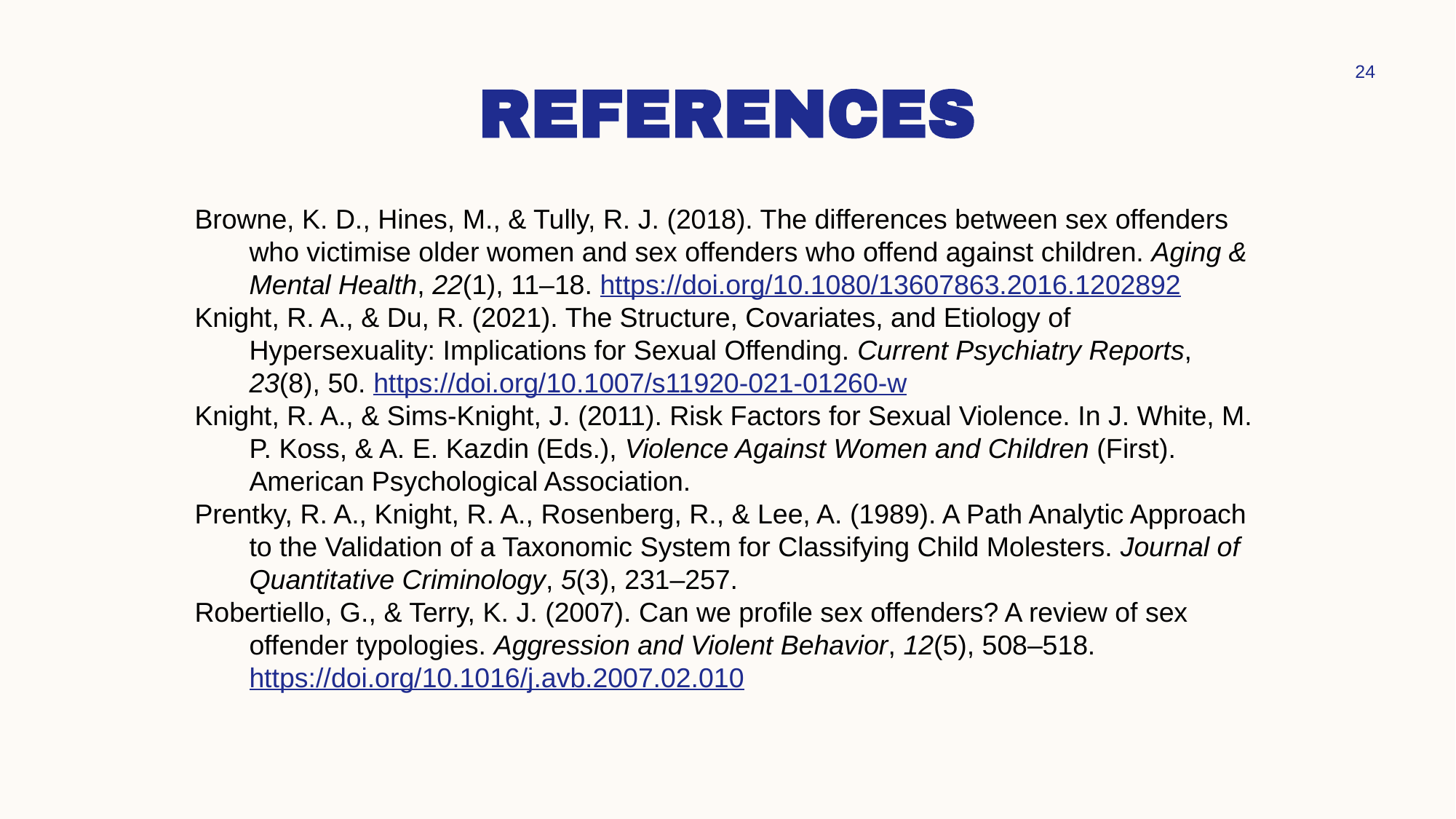

24
# References
Browne, K. D., Hines, M., & Tully, R. J. (2018). The differences between sex offenders who victimise older women and sex offenders who offend against children. Aging & Mental Health, 22(1), 11–18. https://doi.org/10.1080/13607863.2016.1202892
Knight, R. A., & Du, R. (2021). The Structure, Covariates, and Etiology of Hypersexuality: Implications for Sexual Offending. Current Psychiatry Reports, 23(8), 50. https://doi.org/10.1007/s11920-021-01260-w
Knight, R. A., & Sims-Knight, J. (2011). Risk Factors for Sexual Violence. In J. White, M. P. Koss, & A. E. Kazdin (Eds.), Violence Against Women and Children (First). American Psychological Association.
Prentky, R. A., Knight, R. A., Rosenberg, R., & Lee, A. (1989). A Path Analytic Approach to the Validation of a Taxonomic System for Classifying Child Molesters. Journal of Quantitative Criminology, 5(3), 231–257.
Robertiello, G., & Terry, K. J. (2007). Can we profile sex offenders? A review of sex offender typologies. Aggression and Violent Behavior, 12(5), 508–518. https://doi.org/10.1016/j.avb.2007.02.010